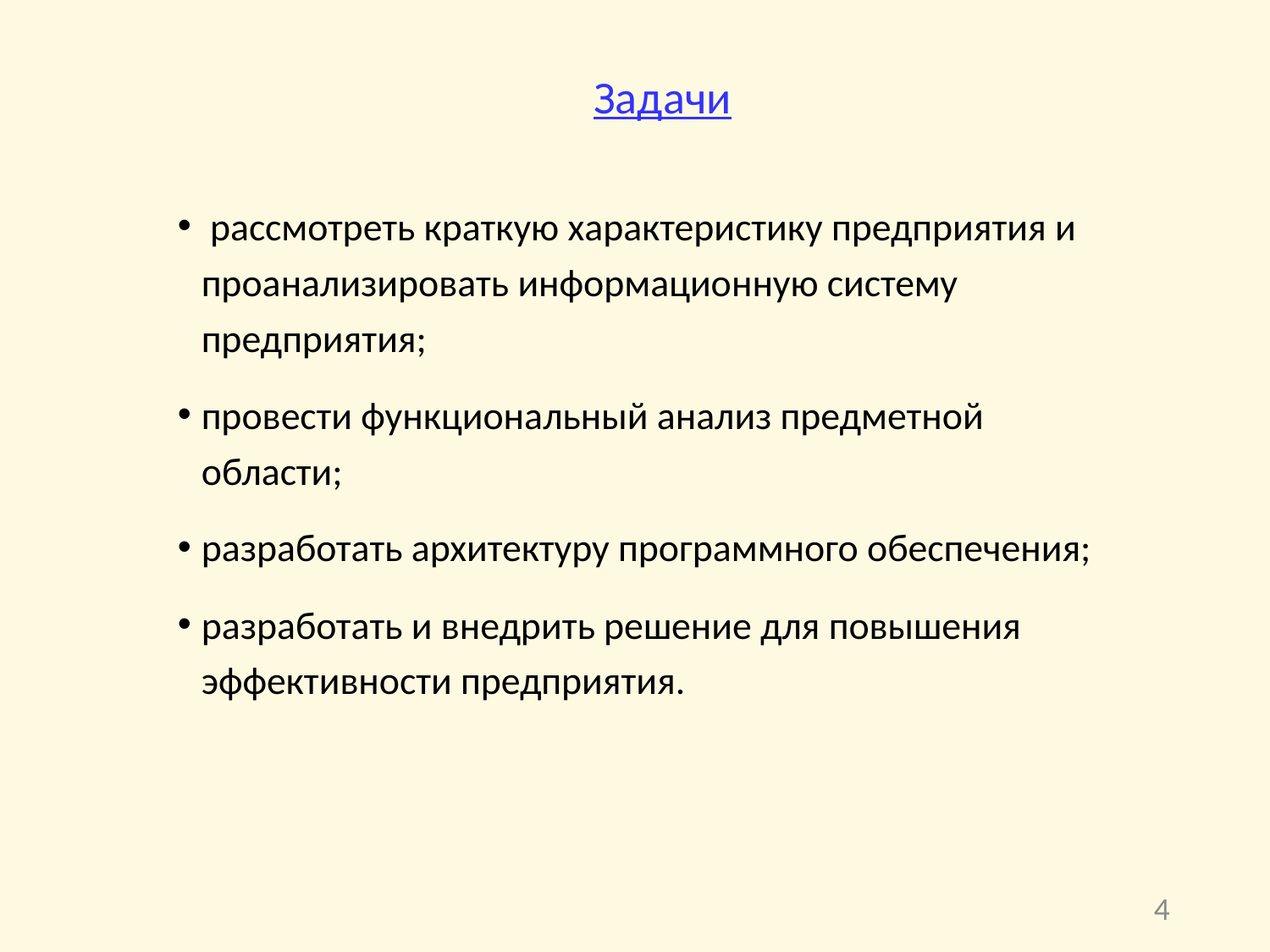

# Задачи
 рассмотреть краткую характеристику предприятия и проанализировать информационную систему предприятия;
провести функциональный анализ предметной области;
разработать архитектуру программного обеспечения;
разработать и внедрить решение для повышения эффективности предприятия.

4